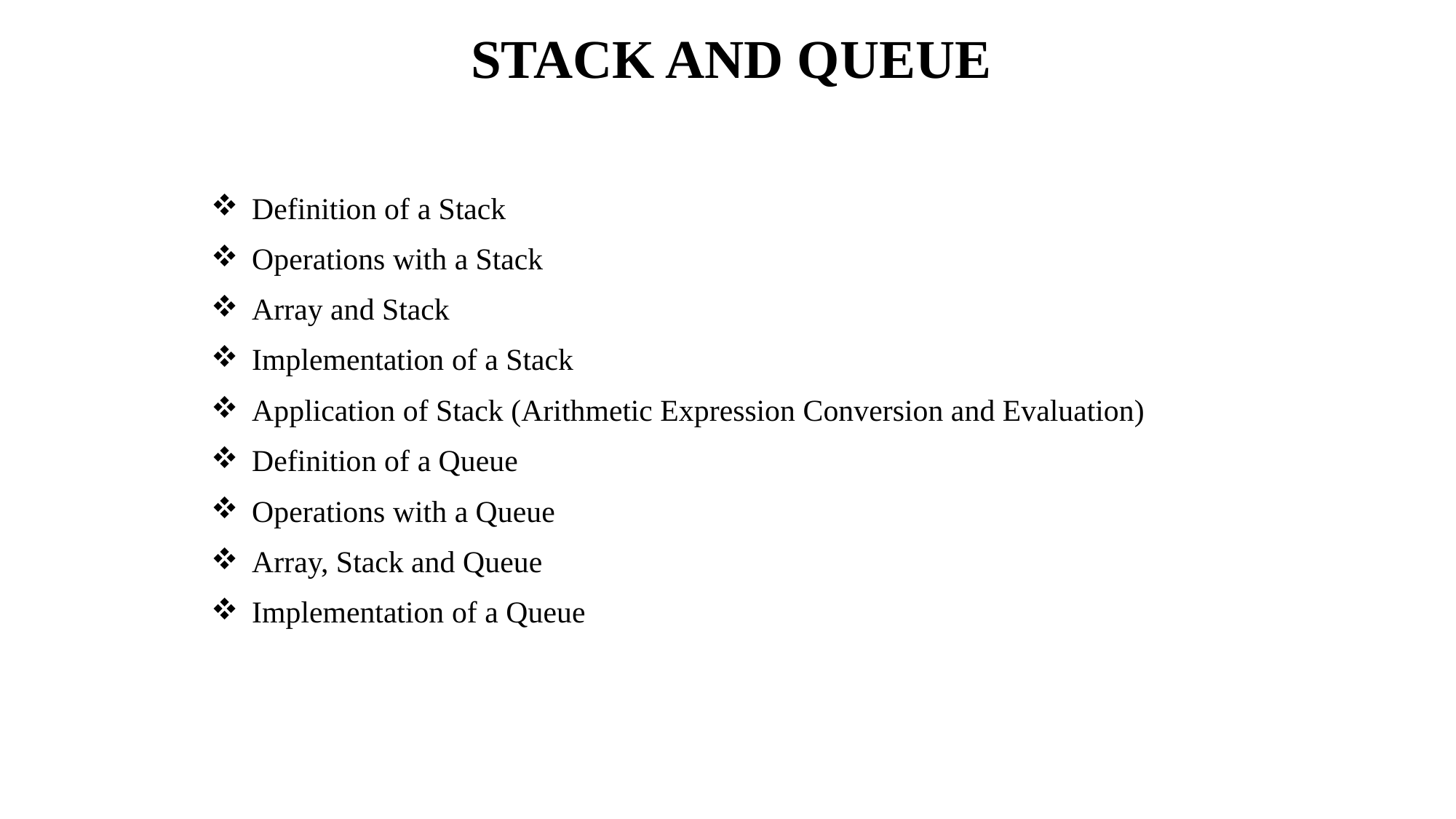

# Stack and Queue

Definition of a Stack
Operations with a Stack
Array and Stack
Implementation of a Stack
Application of Stack (Arithmetic Expression Conversion and Evaluation)
Definition of a Queue
Operations with a Queue
Array, Stack and Queue
Implementation of a Queue